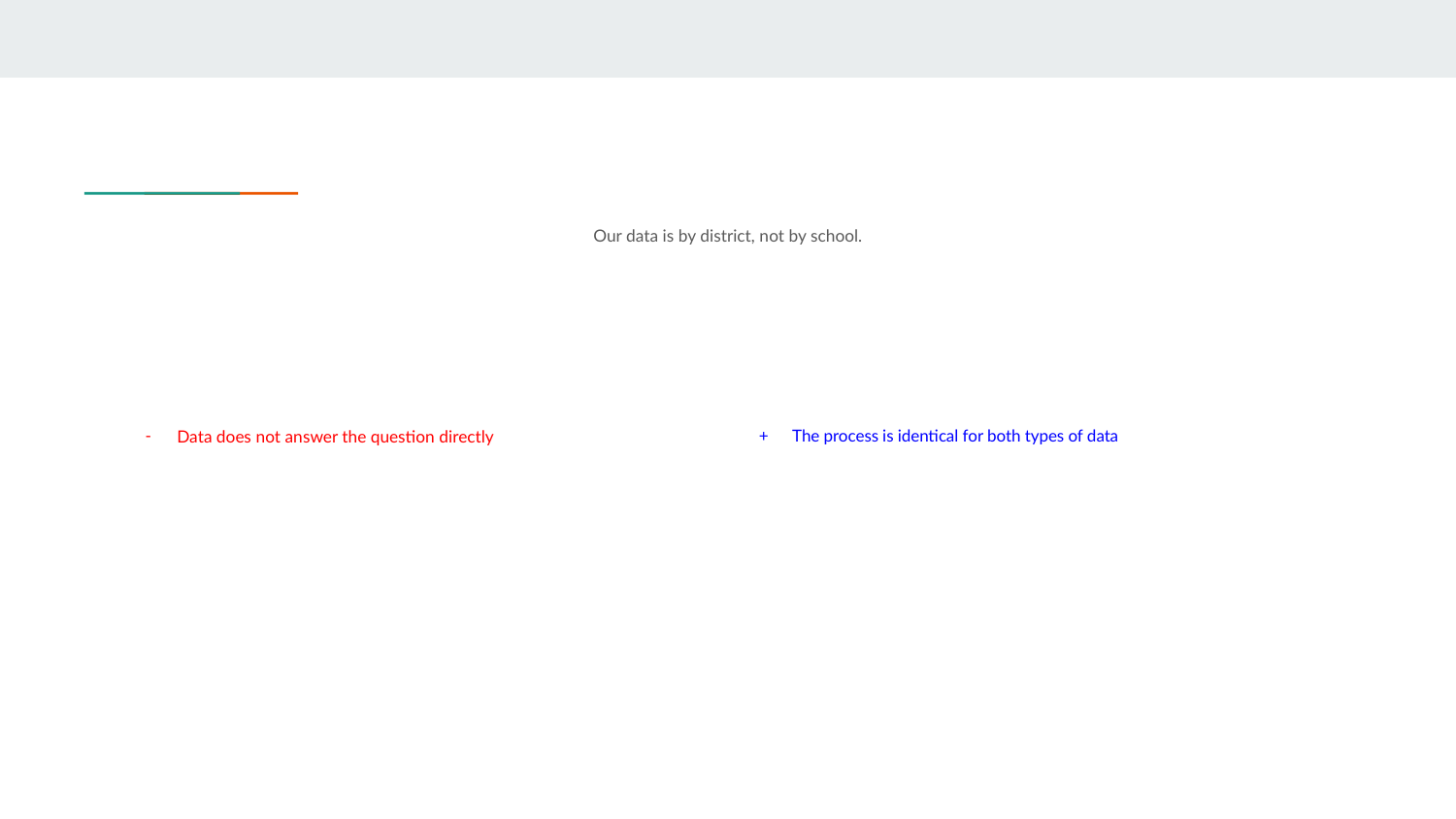

Our data is by district, not by school.
Data does not answer the question directly
The process is identical for both types of data